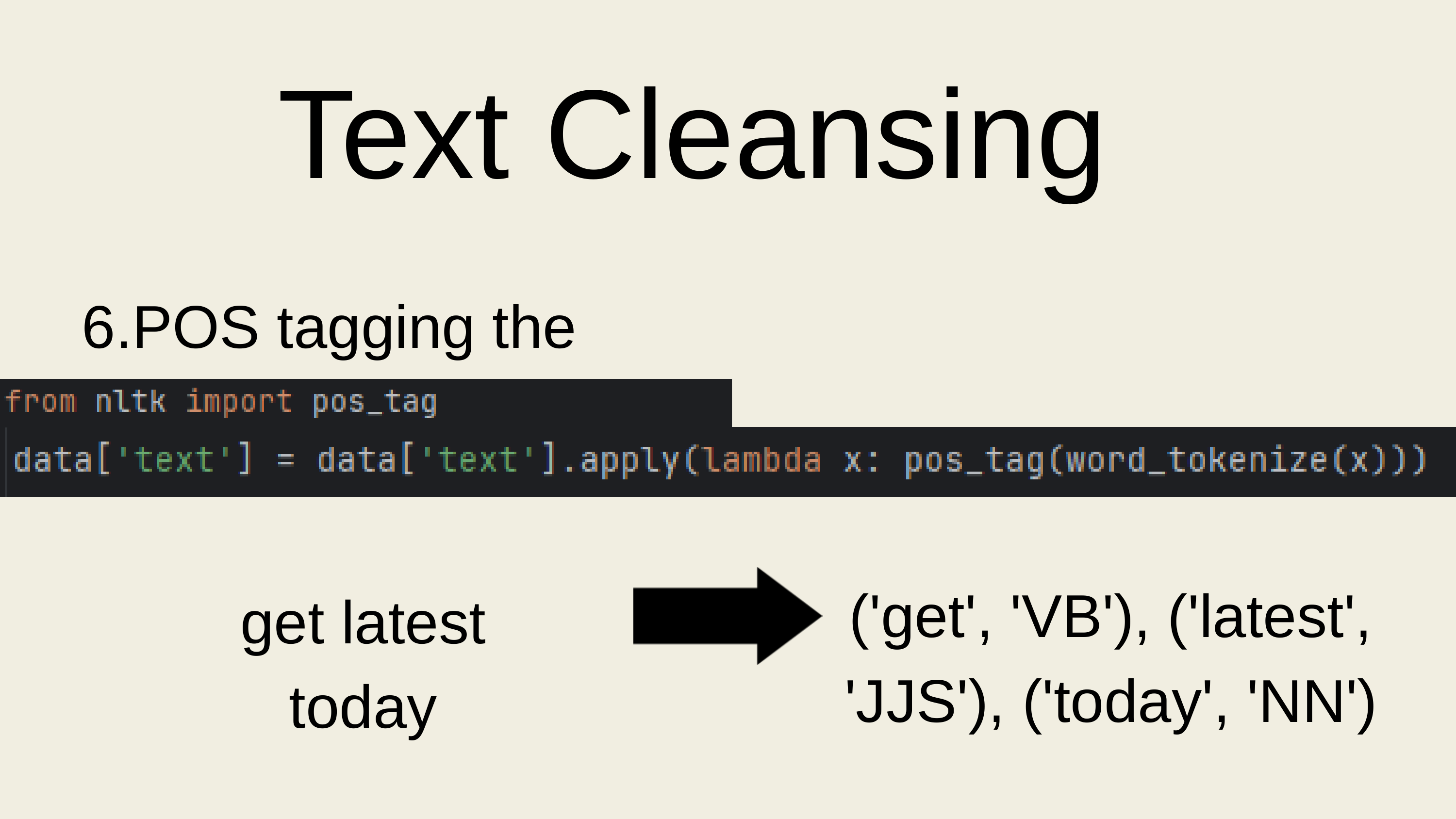

Text Cleansing

6.POS tagging the text

('get', 'VB'), ('latest', 'JJS'), ('today', 'NN')

get latest today